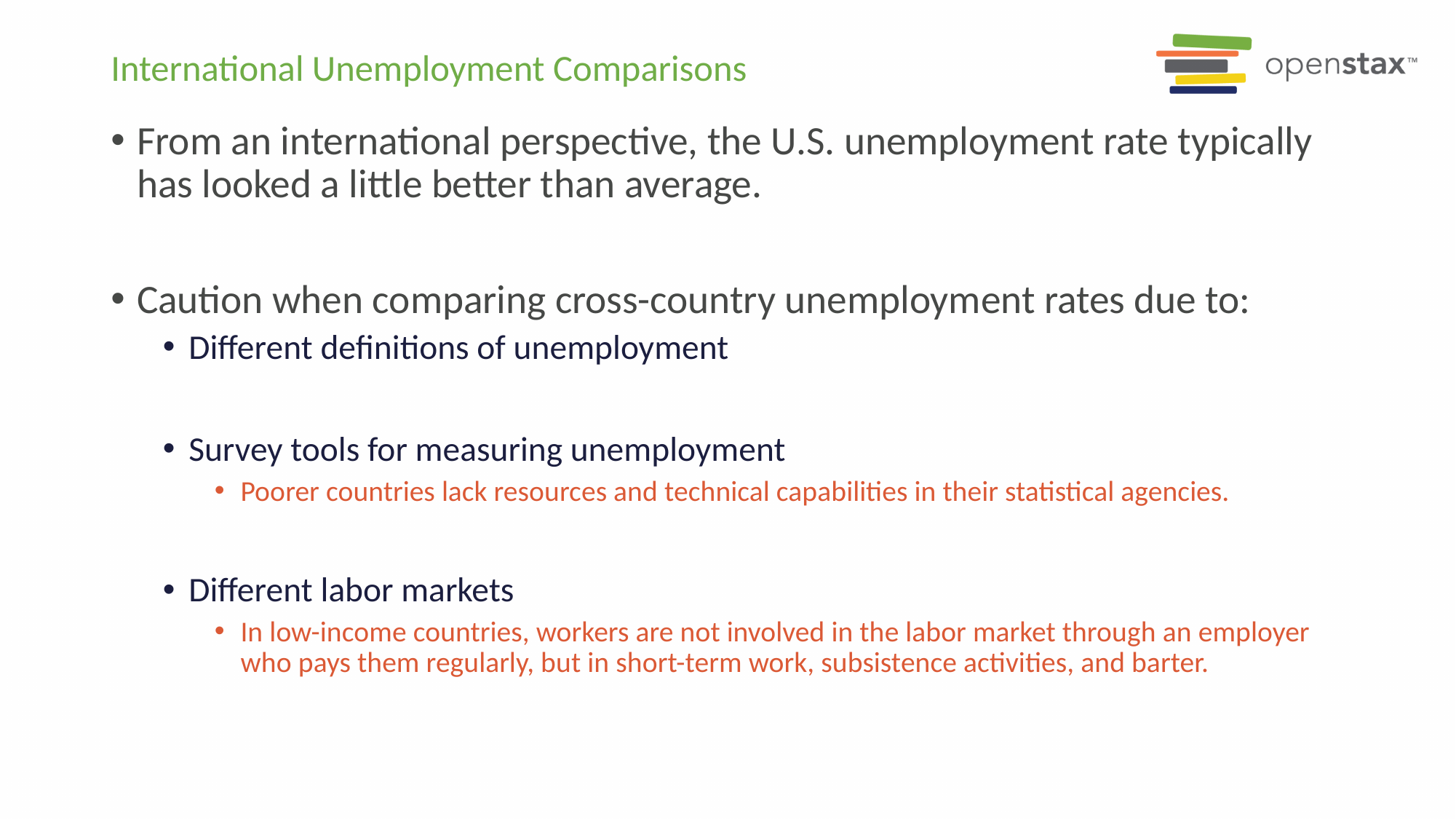

# International Unemployment Comparisons
From an international perspective, the U.S. unemployment rate typically has looked a little better than average.

Caution when comparing cross-country unemployment rates due to:
Different definitions of unemployment

Survey tools for measuring unemployment
Poorer countries lack resources and technical capabilities in their statistical agencies.

Different labor markets
In low-income countries, workers are not involved in the labor market through an employer who pays them regularly, but in short-term work, subsistence activities, and barter.